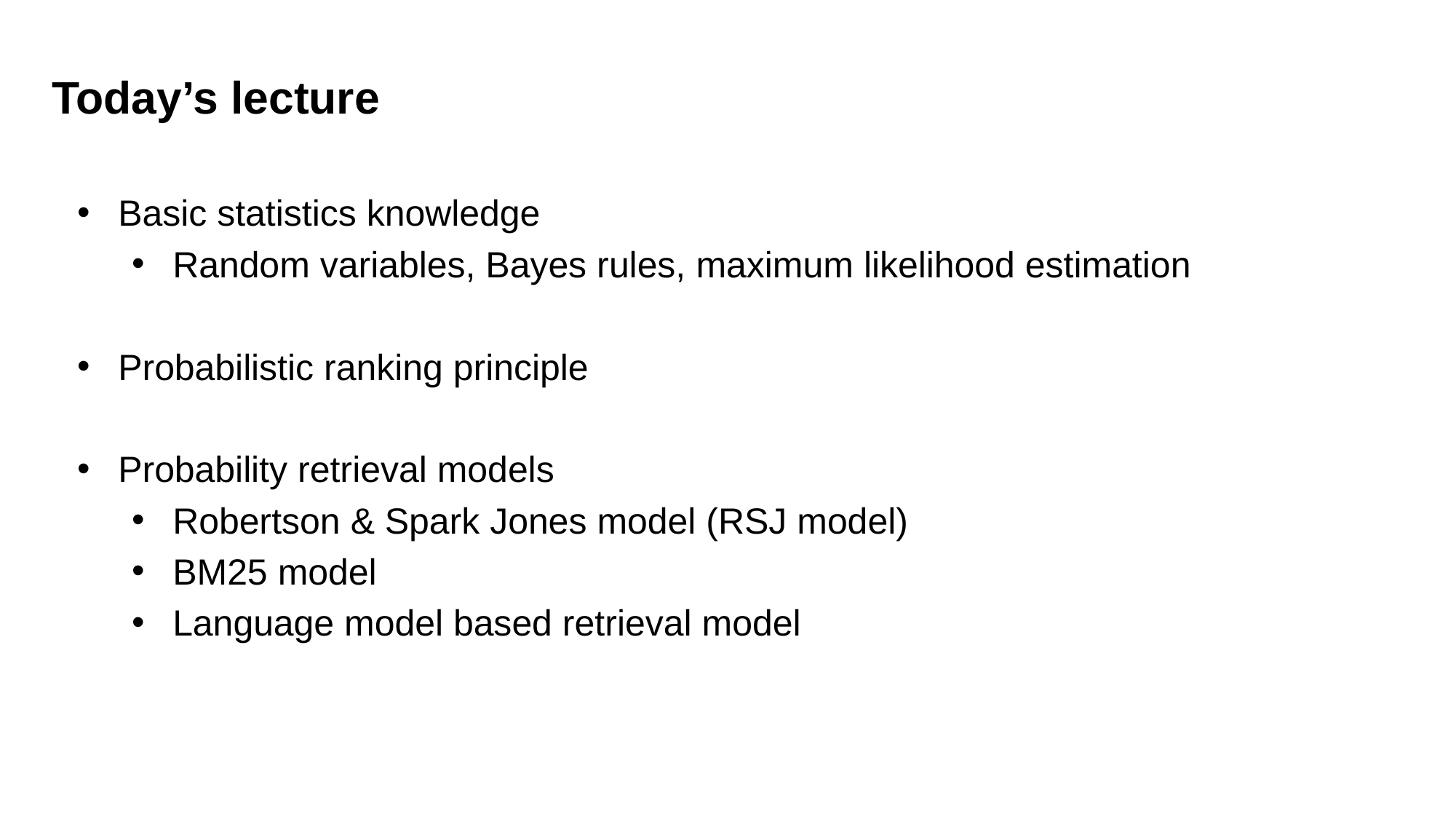

Today’s lecture
Basic statistics knowledge
Random variables, Bayes rules, maximum likelihood estimation

Probabilistic ranking principle

Probability retrieval models
Robertson & Spark Jones model (RSJ model)
BM25 model
Language model based retrieval model
5